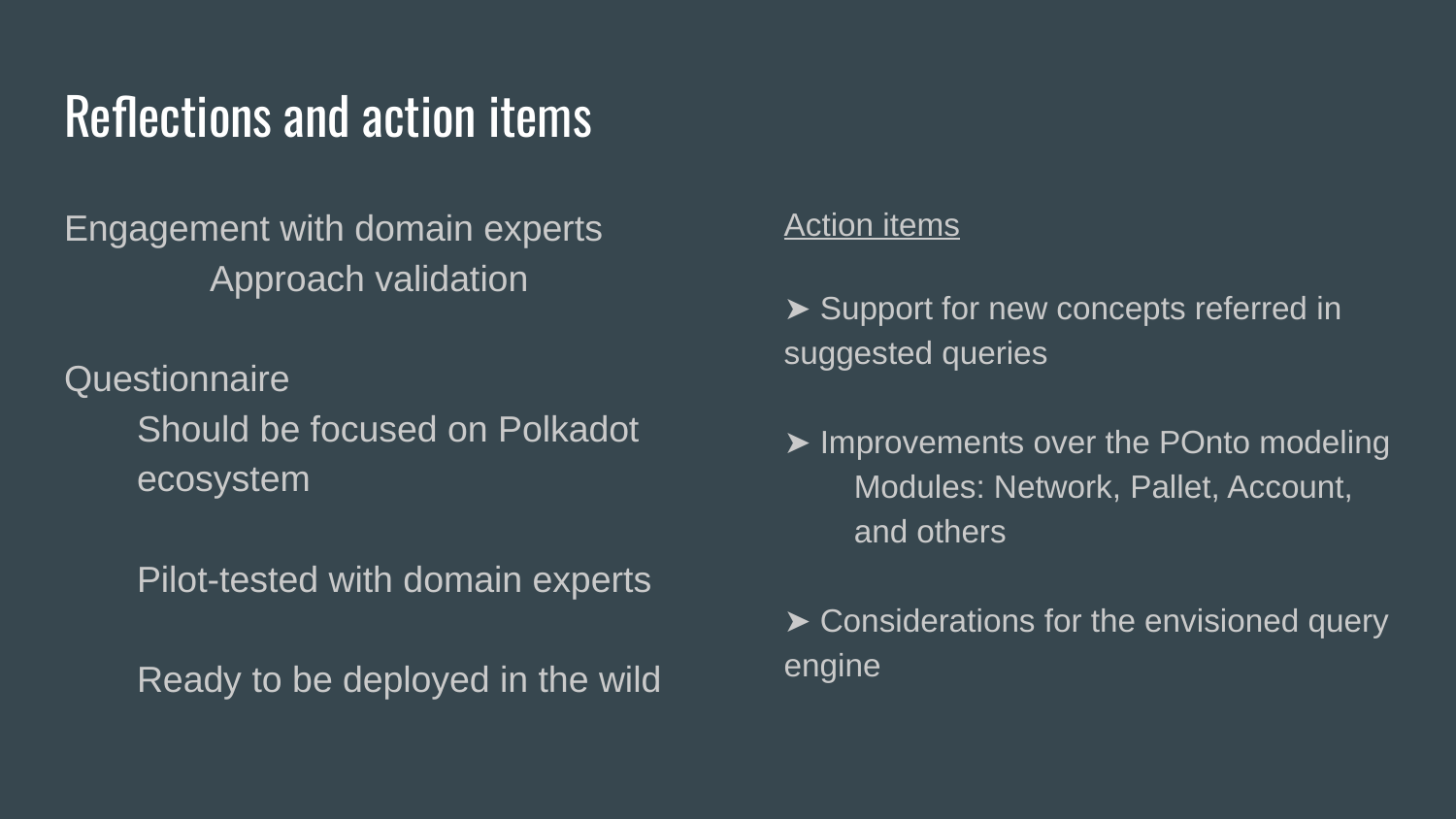

# Reflections and action items
Engagement with domain experts
	Approach validation

Questionnaire
Should be focused on Polkadot ecosystem

Pilot-tested with domain experts

Ready to be deployed in the wild

Action items
➤ Support for new concepts referred in suggested queries

➤ Improvements over the POnto modeling
Modules: Network, Pallet, Account, and others

➤ Considerations for the envisioned query engine